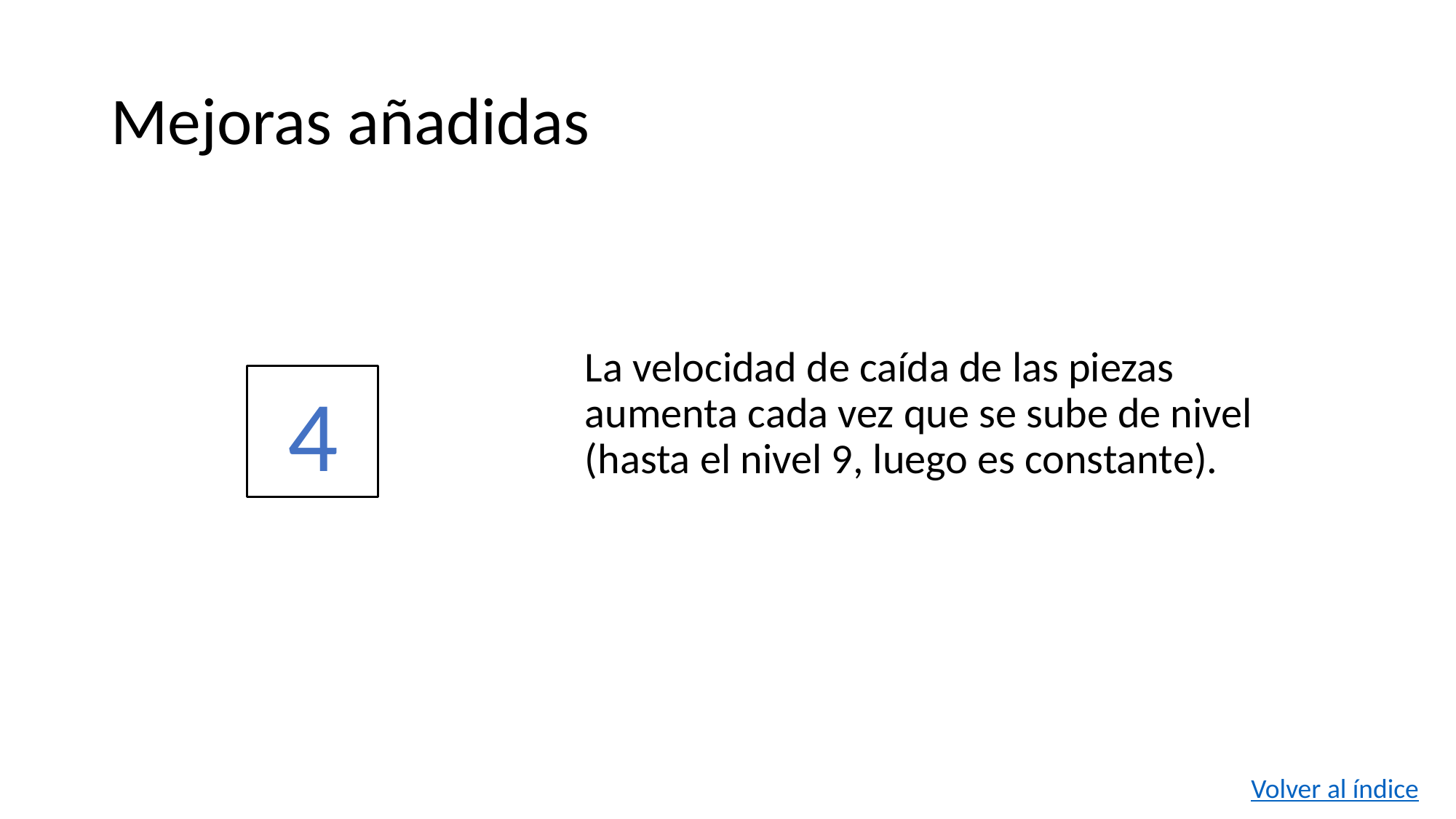

# Mejoras añadidas
La velocidad de caída de las piezas aumenta cada vez que se sube de nivel (hasta el nivel 9, luego es constante).
4
Volver al índice